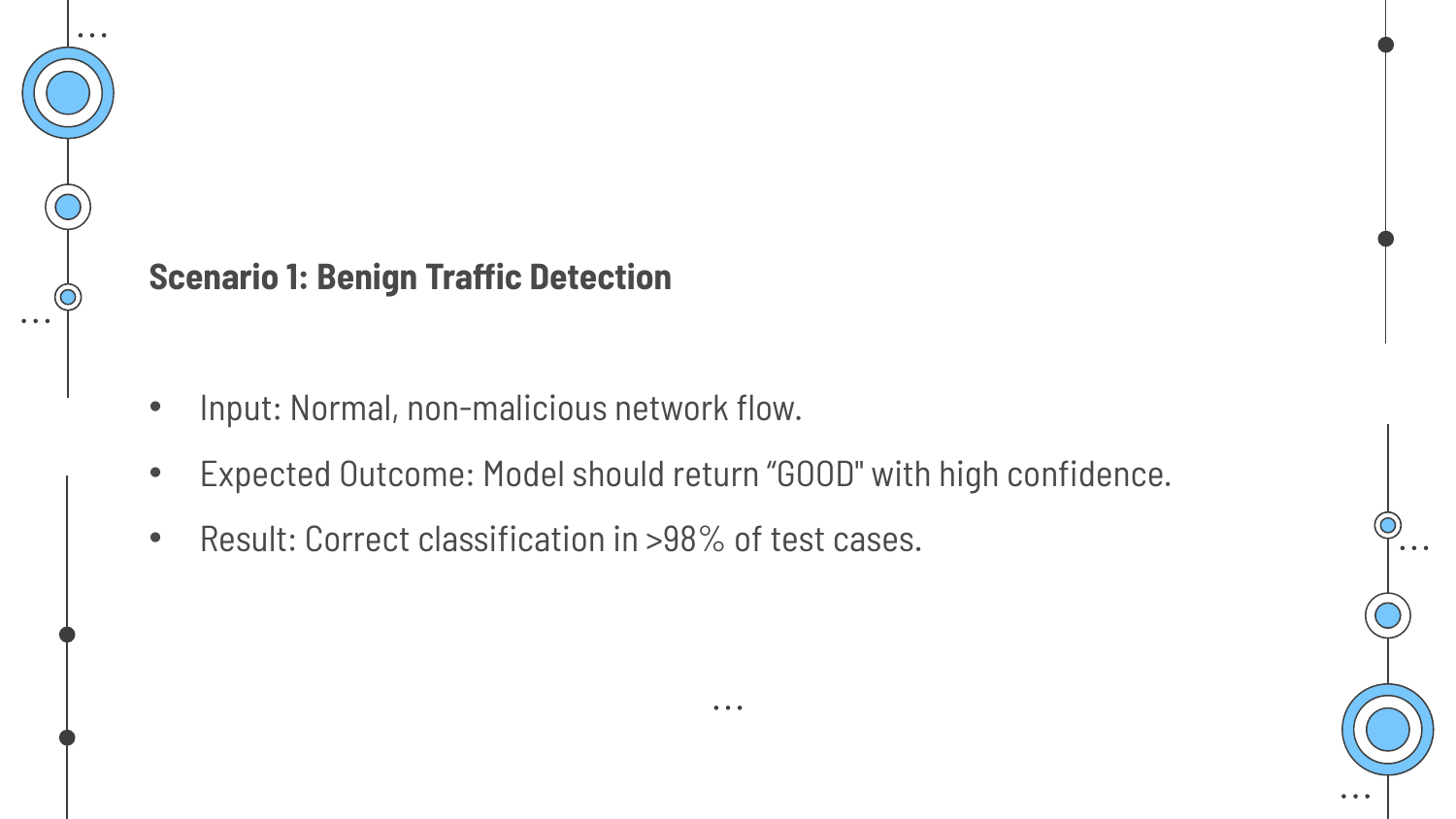

Scenario 1: Benign Traffic Detection

Input: Normal, non-malicious network flow.
Expected Outcome: Model should return “GOOD" with high confidence.
Result: Correct classification in >98% of test cases.